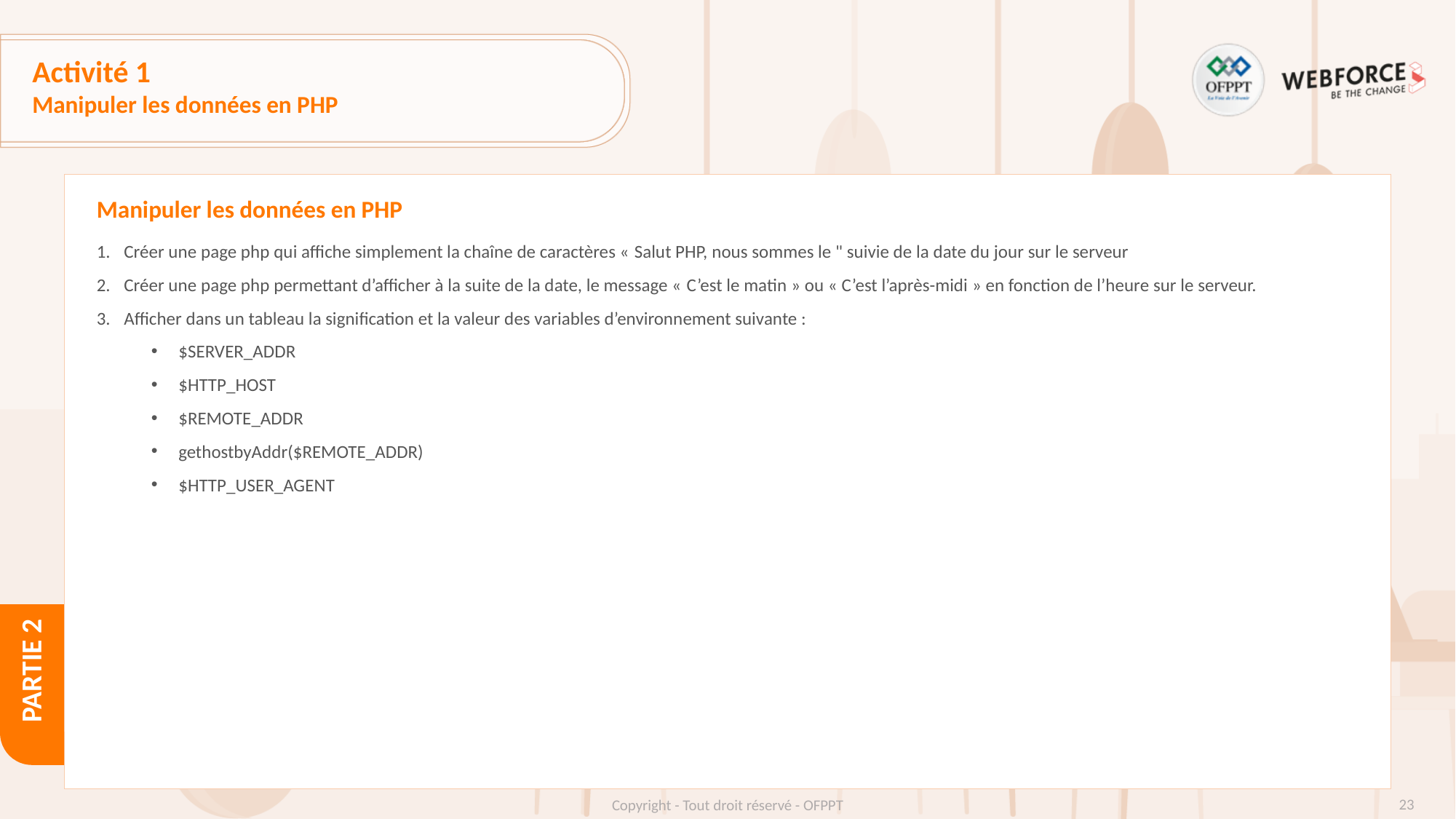

# Activité 1
Manipuler les données en PHP
Manipuler les données en PHP
Créer une page php qui affiche simplement la chaîne de caractères « Salut PHP, nous sommes le " suivie de la date du jour sur le serveur
Créer une page php permettant d’afficher à la suite de la date, le message « C’est le matin » ou « C’est l’après-midi » en fonction de l’heure sur le serveur.
Afficher dans un tableau la signification et la valeur des variables d’environnement suivante :
$SERVER_ADDR
$HTTP_HOST
$REMOTE_ADDR
gethostbyAddr($REMOTE_ADDR)
$HTTP_USER_AGENT